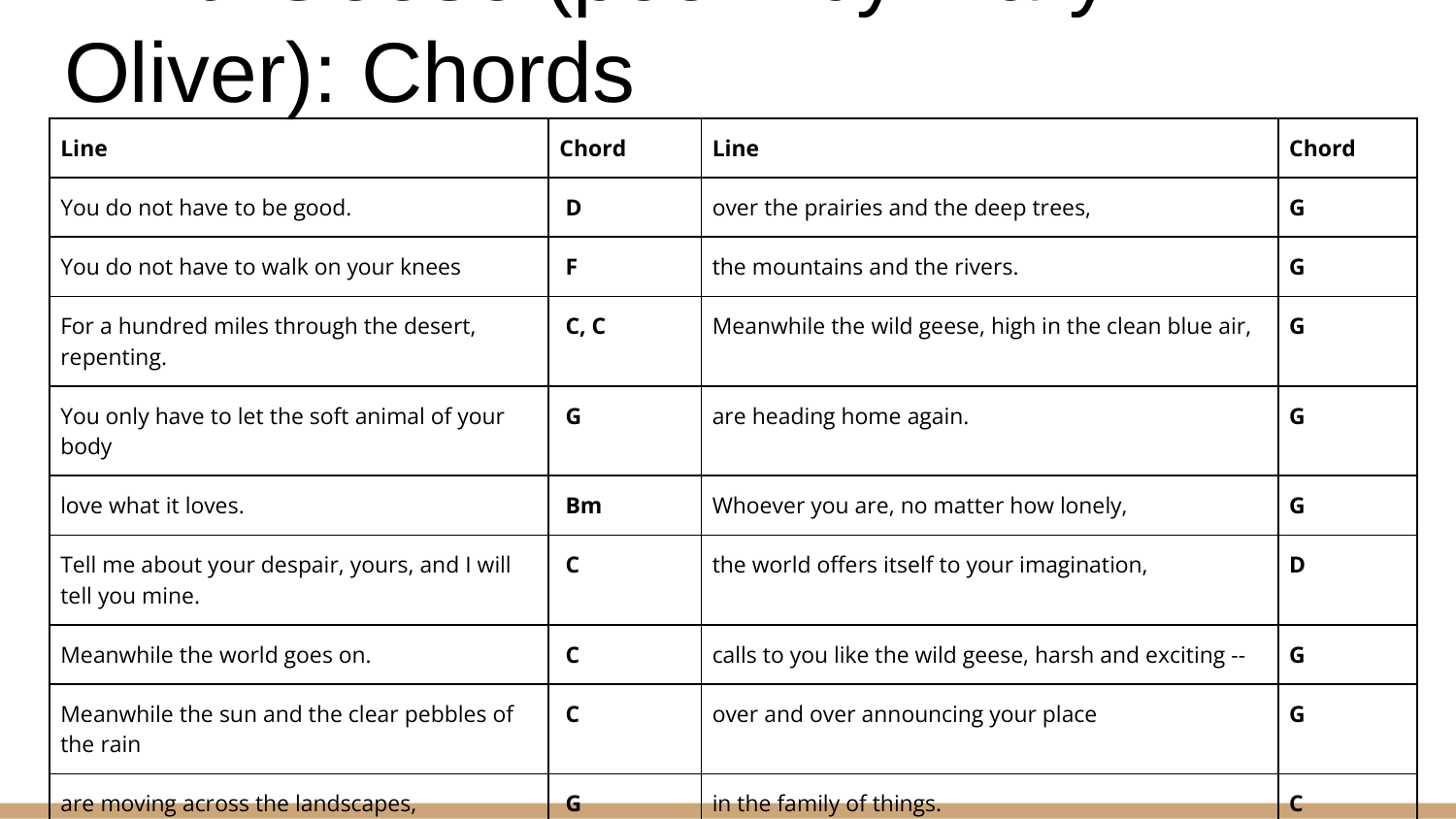

# Wild Geese (poem by Mary Oliver): Chords
| Line | Chord | Line | Chord |
| --- | --- | --- | --- |
| You do not have to be good. | D | over the prairies and the deep trees, | G |
| You do not have to walk on your knees | F | the mountains and the rivers. | G |
| For a hundred miles through the desert, repenting. | C, C | Meanwhile the wild geese, high in the clean blue air, | G |
| You only have to let the soft animal of your body | G | are heading home again. | G |
| love what it loves. | Bm | Whoever you are, no matter how lonely, | G |
| Tell me about your despair, yours, and I will tell you mine. | C | the world offers itself to your imagination, | D |
| Meanwhile the world goes on. | C | calls to you like the wild geese, harsh and exciting -- | G |
| Meanwhile the sun and the clear pebbles of the rain | C | over and over announcing your place | G |
| are moving across the landscapes, | G | in the family of things. | C |